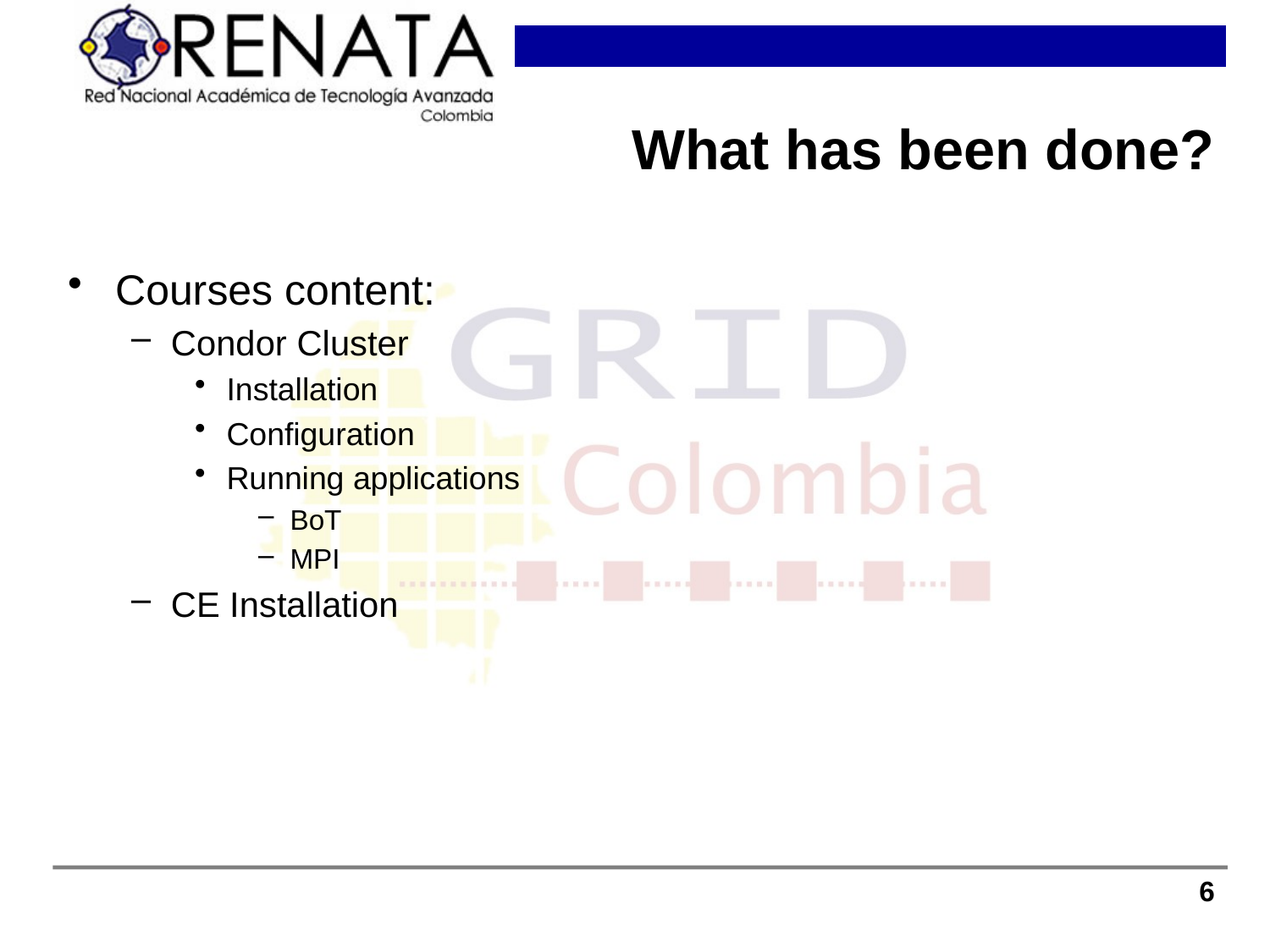

# What has been done?
Courses content:
Condor Cluster
Installation
Configuration
Running applications
BoT
MPI
CE Installation

6